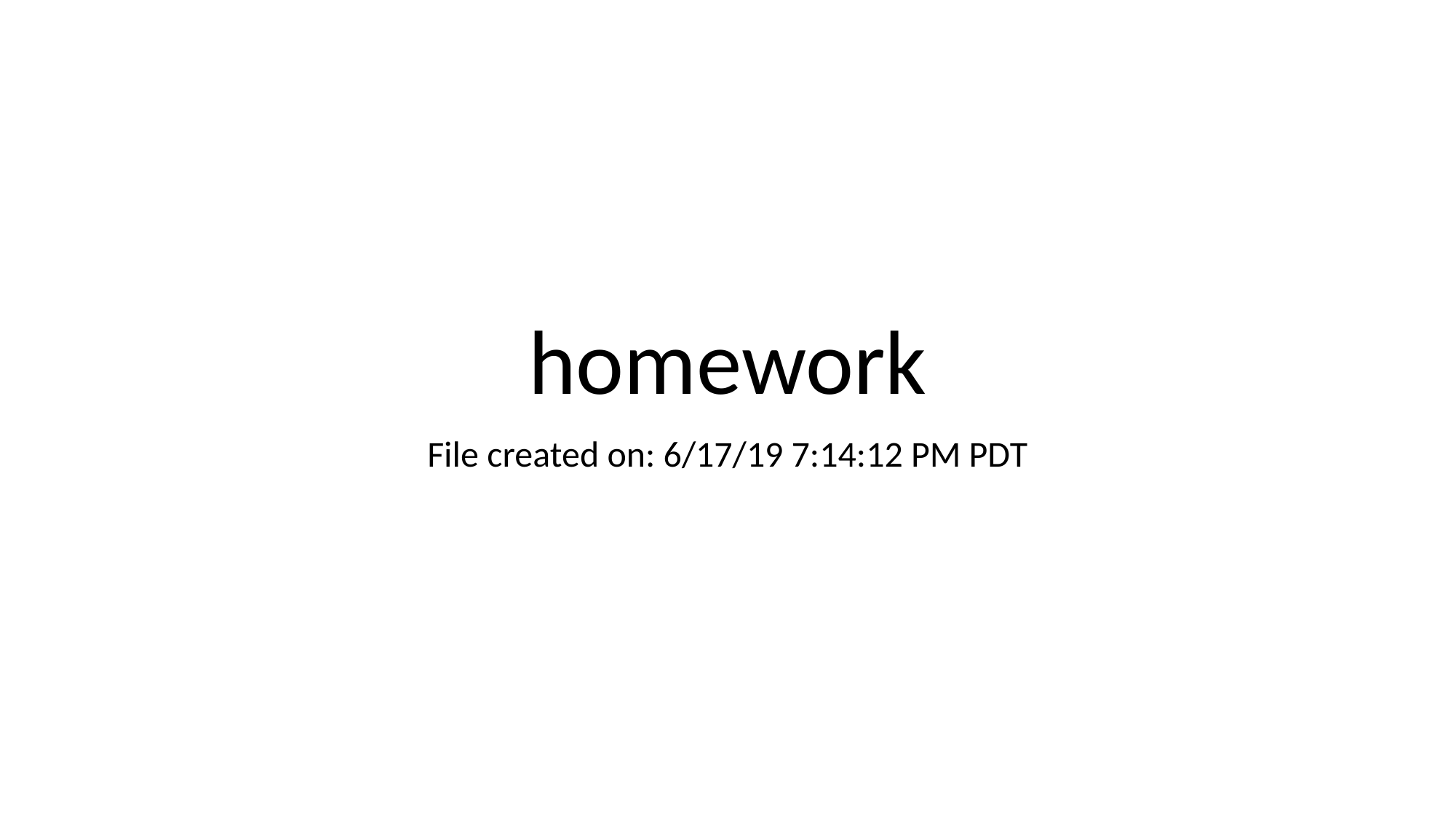

# homework
File created on: 6/17/19 7:14:12 PM PDT